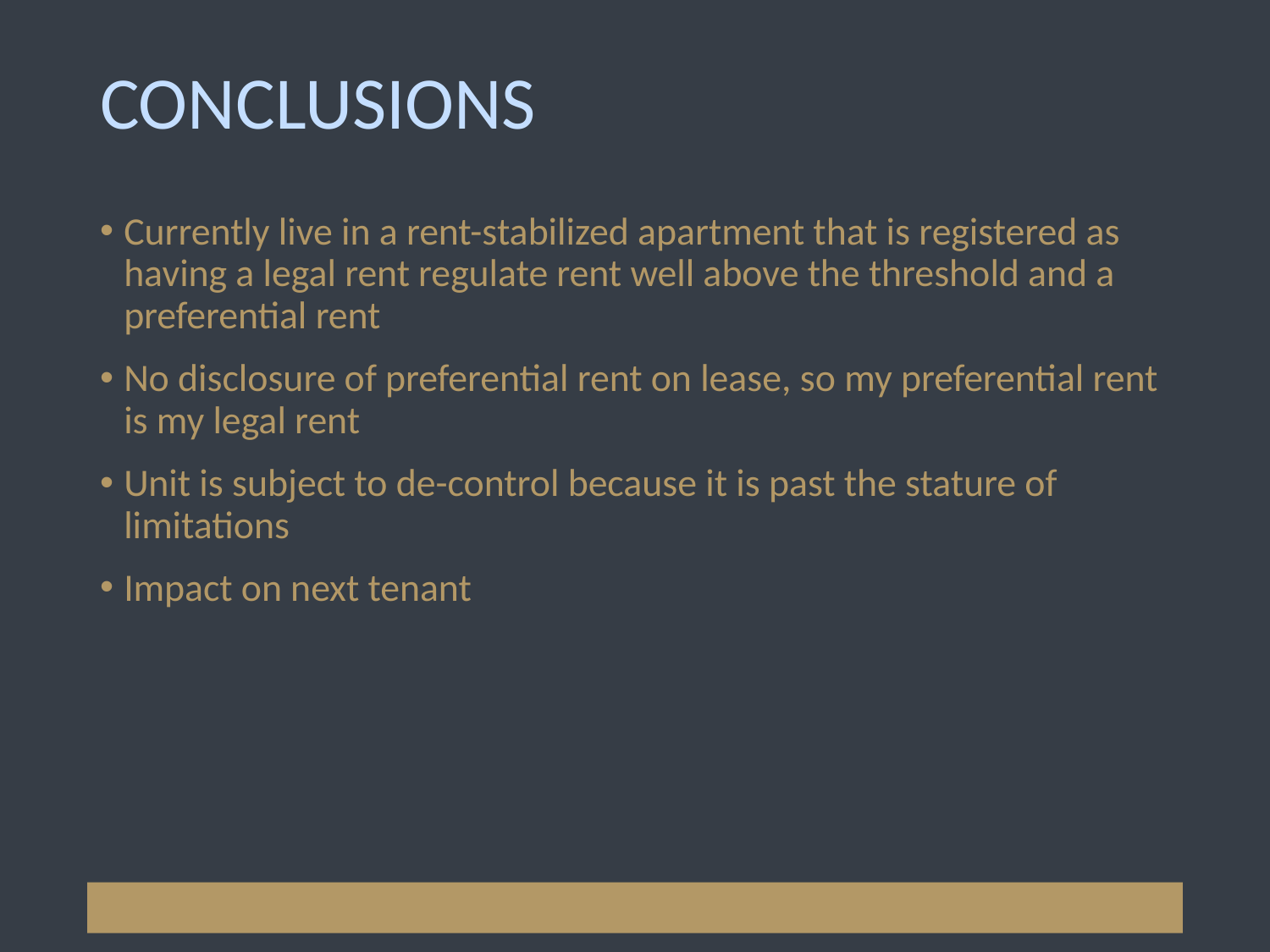

# CONCLUSIONS
Currently live in a rent-stabilized apartment that is registered as having a legal rent regulate rent well above the threshold and a preferential rent
No disclosure of preferential rent on lease, so my preferential rent  is my legal rent
Unit is subject to de-control because it is past the stature of limitations
Impact on next tenant